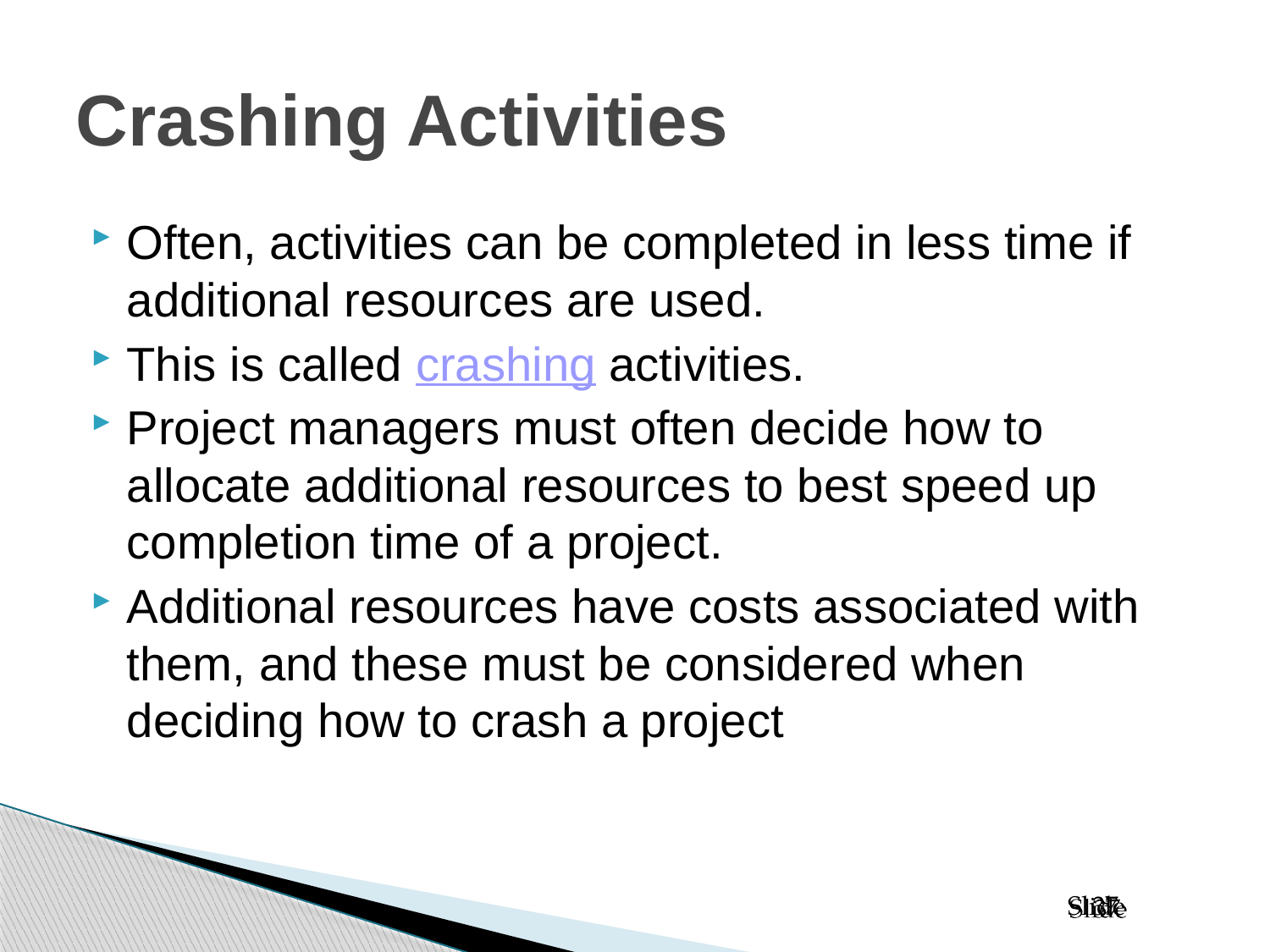

# Crashing Activities
Often, activities can be completed in less time if additional resources are used.
This is called crashing activities.
Project managers must often decide how to allocate additional resources to best speed up completion time of a project.
Additional resources have costs associated with them, and these must be considered when deciding how to crash a project